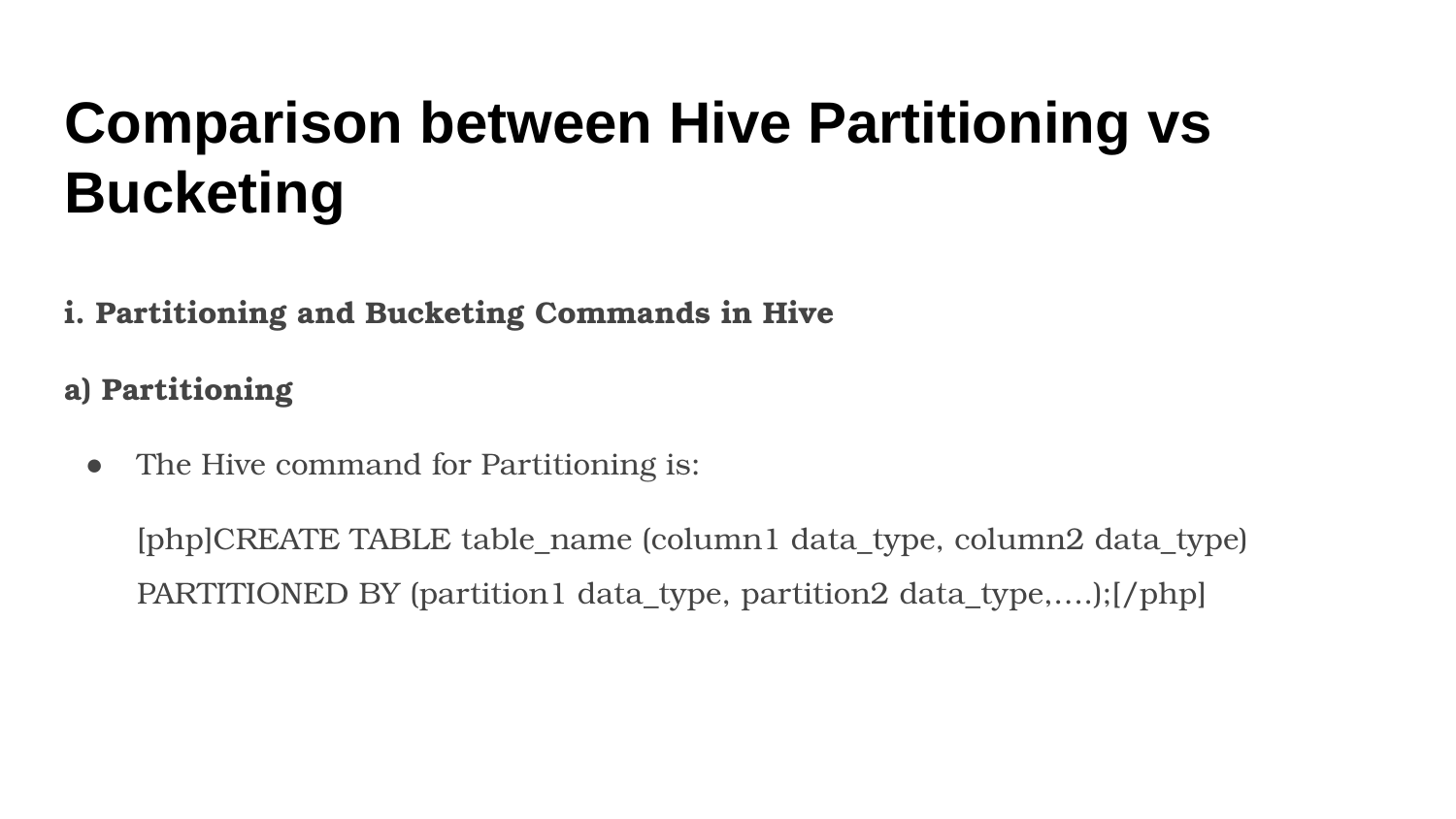

# Comparison between Hive Partitioning vs Bucketing

i. Partitioning and Bucketing Commands in Hive
a) Partitioning
The Hive command for Partitioning is:
[php]CREATE TABLE table_name (column1 data_type, column2 data_type) PARTITIONED BY (partition1 data_type, partition2 data_type,….);[/php]